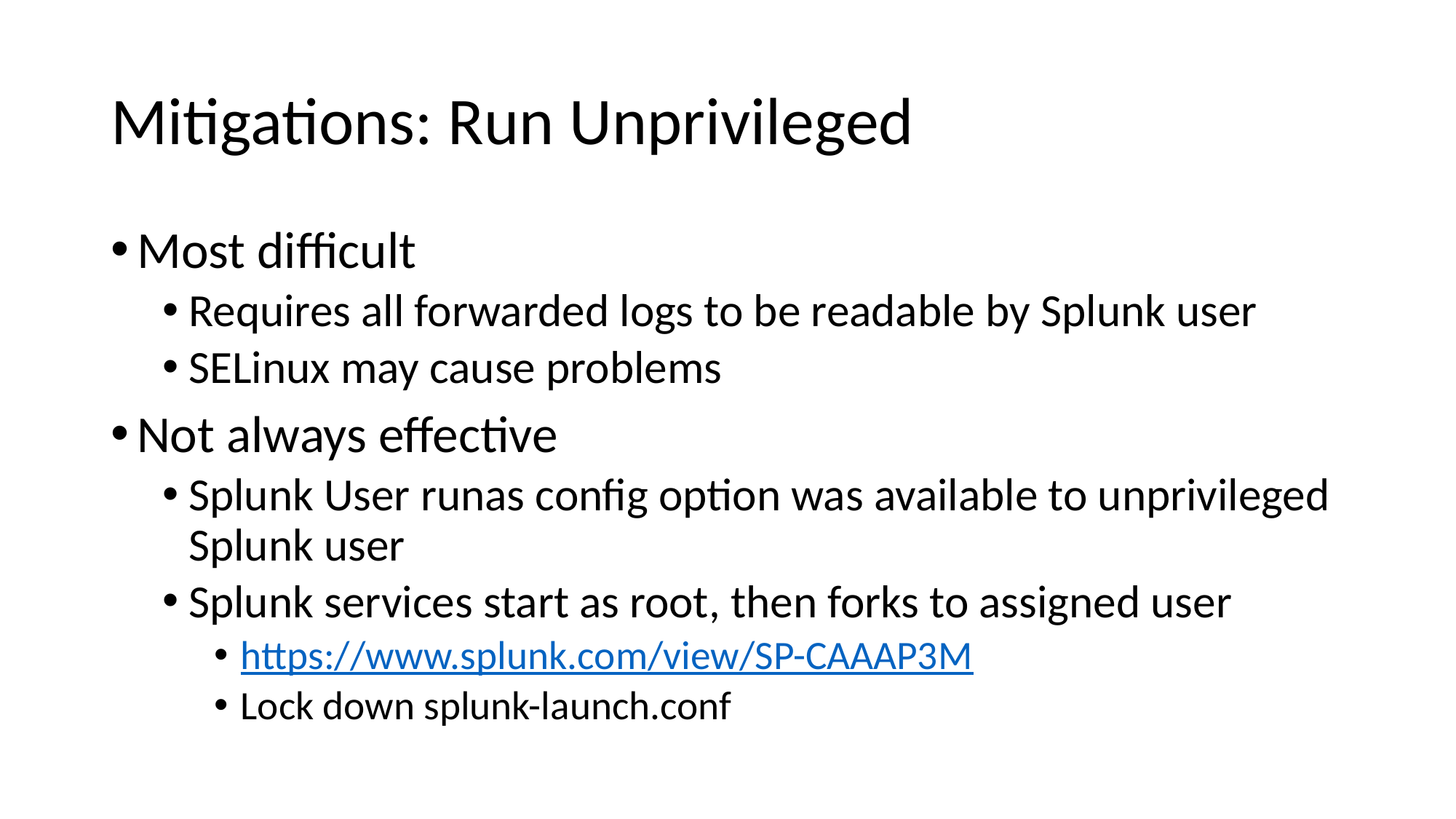

# Mitigations: Run Unprivileged
Most difficult
Requires all forwarded logs to be readable by Splunk user
SELinux may cause problems
Not always effective
Splunk User runas config option was available to unprivileged Splunk user
Splunk services start as root, then forks to assigned user
https://www.splunk.com/view/SP-CAAAP3M
Lock down splunk-launch.conf